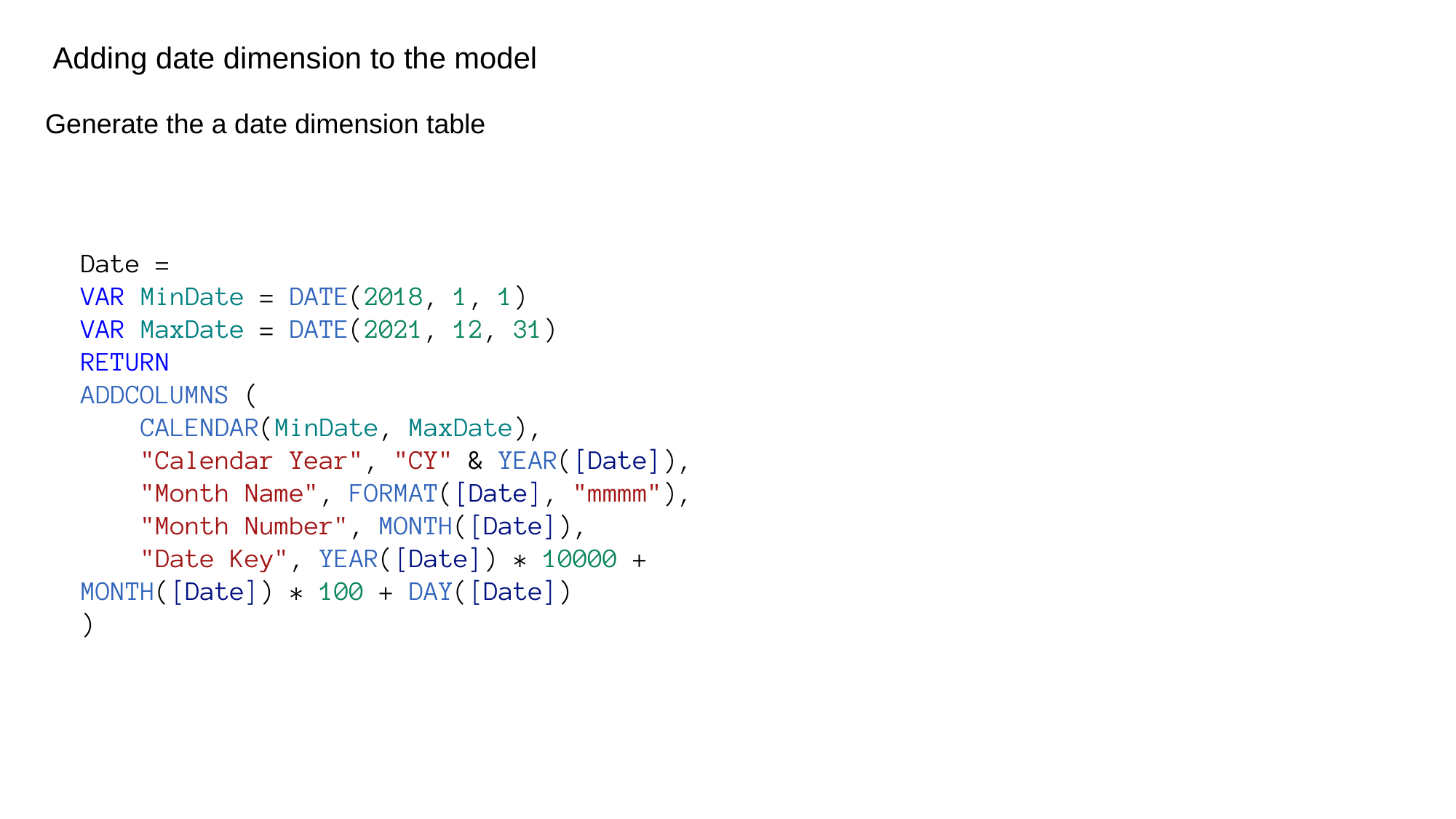

Adding date dimension to the model
Generate the a date dimension table
Date =
VAR MinDate = DATE(2018, 1, 1)
VAR MaxDate = DATE(2021, 12, 31)
RETURN
ADDCOLUMNS (
    CALENDAR(MinDate, MaxDate),
    "Calendar Year", "CY" & YEAR([Date]),
    "Month Name", FORMAT([Date], "mmmm"),
    "Month Number", MONTH([Date]),
    "Date Key", YEAR([Date]) * 10000 + MONTH([Date]) * 100 + DAY([Date])
)